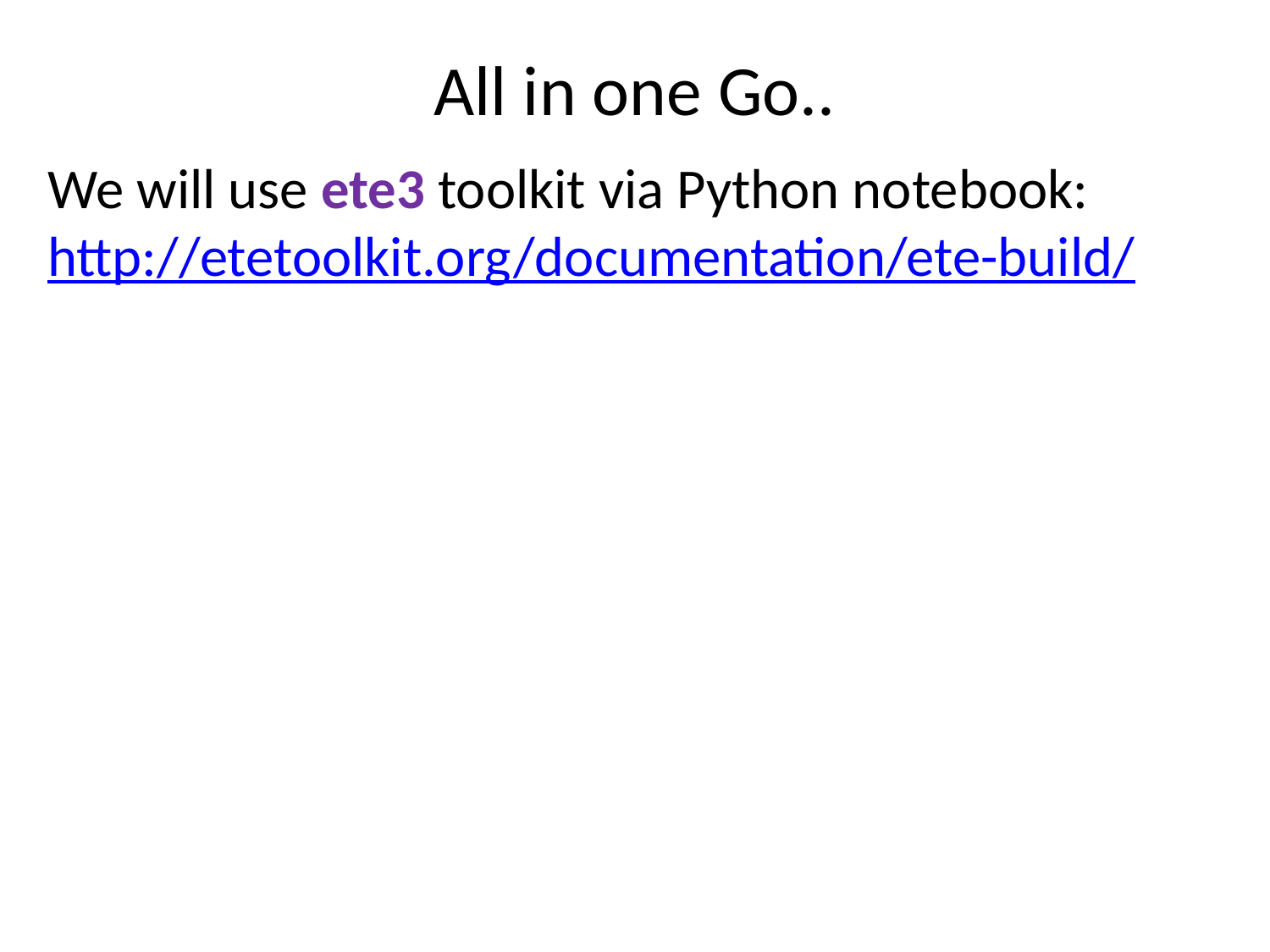

# All in one Go..
We will use ete3 toolkit via Python notebook:  http://etetoolkit.org/documentation/ete-build/